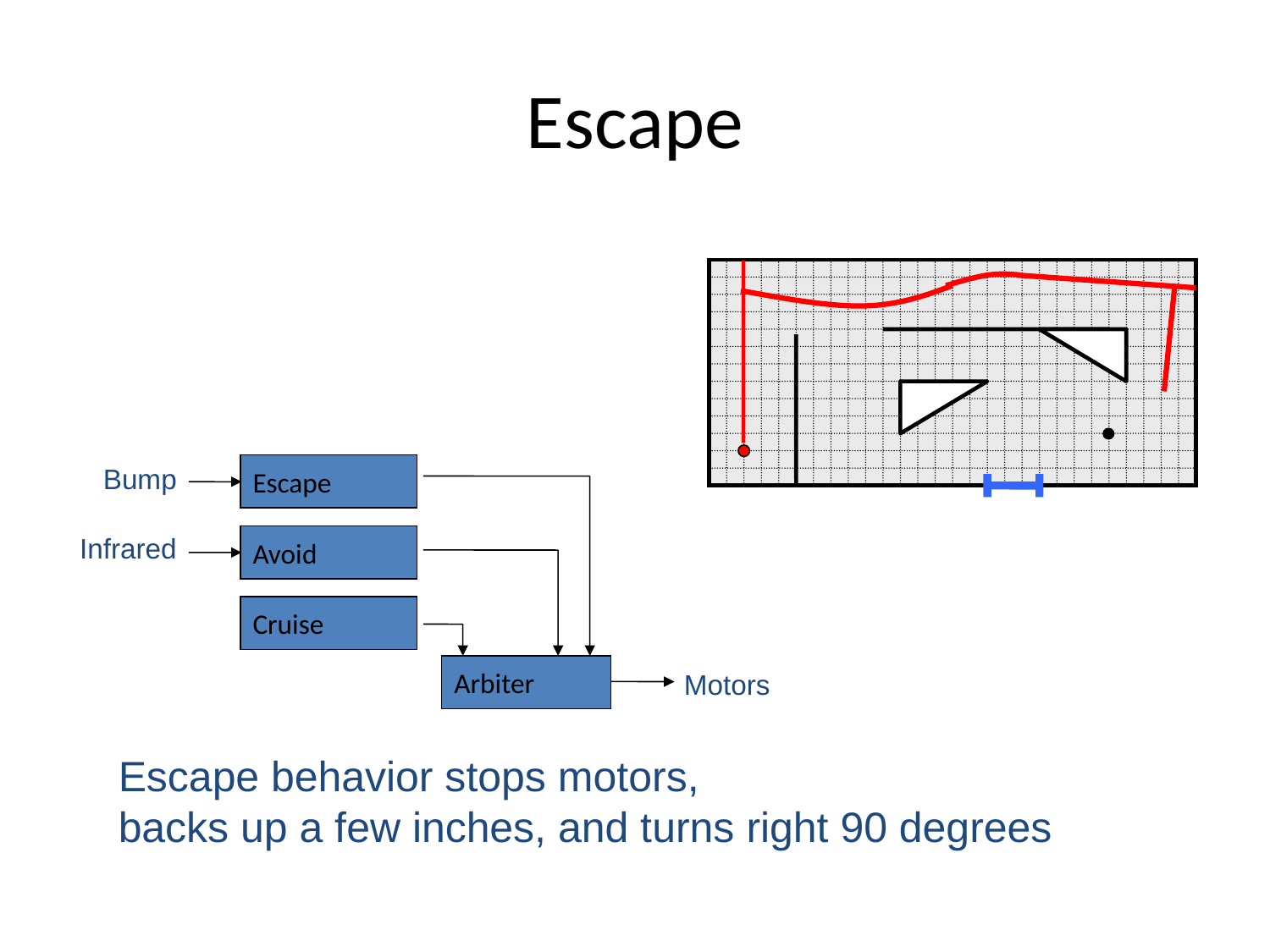

# Escape

Bump
Escape

Infrared
Avoid

Cruise

Arbiter
Motors

Escape behavior stops motors,
backs up a few inches, and turns right 90 degrees